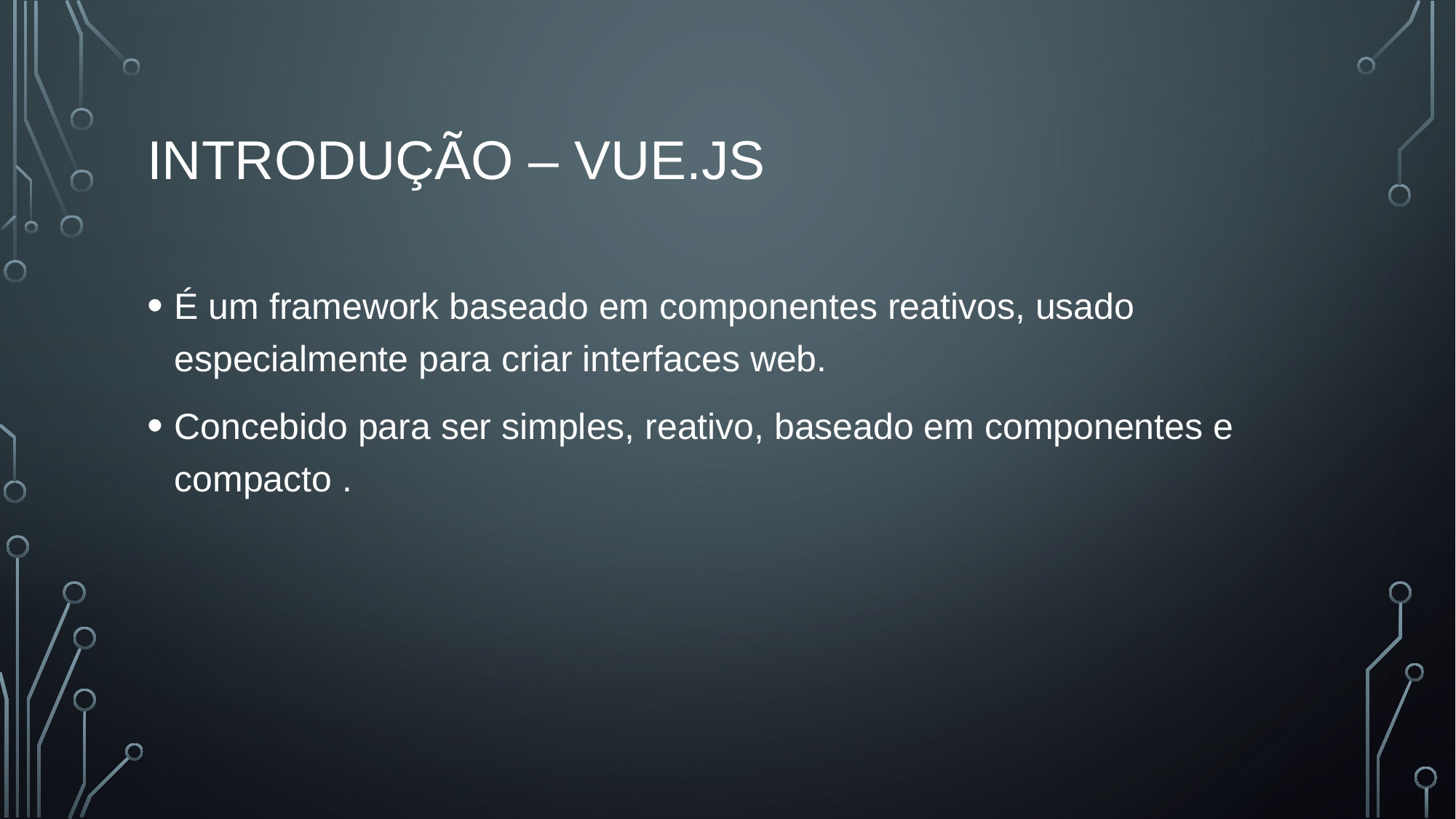

# Introdução – vue.js
É um framework baseado em componentes reativos, usado especialmente para criar interfaces web.
Concebido para ser simples, reativo, baseado em componentes e compacto .